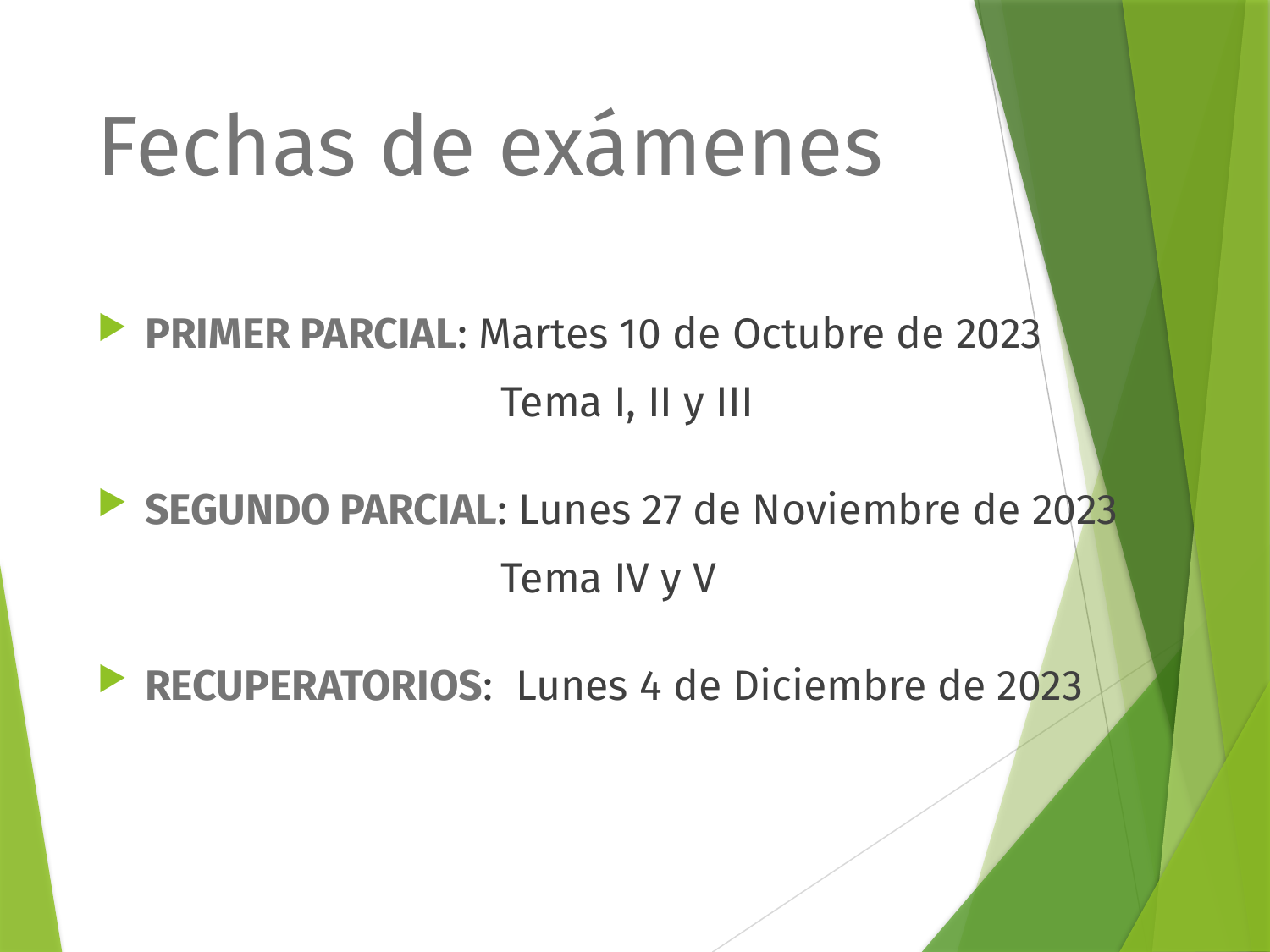

# Fechas de exámenes
PRIMER PARCIAL: Martes 10 de Octubre de 2023
                                    Tema I, II y III

SEGUNDO PARCIAL: Lunes 27 de Noviembre de 2023
                                    Tema IV y V

RECUPERATORIOS:  Lunes 4 de Diciembre de 2023